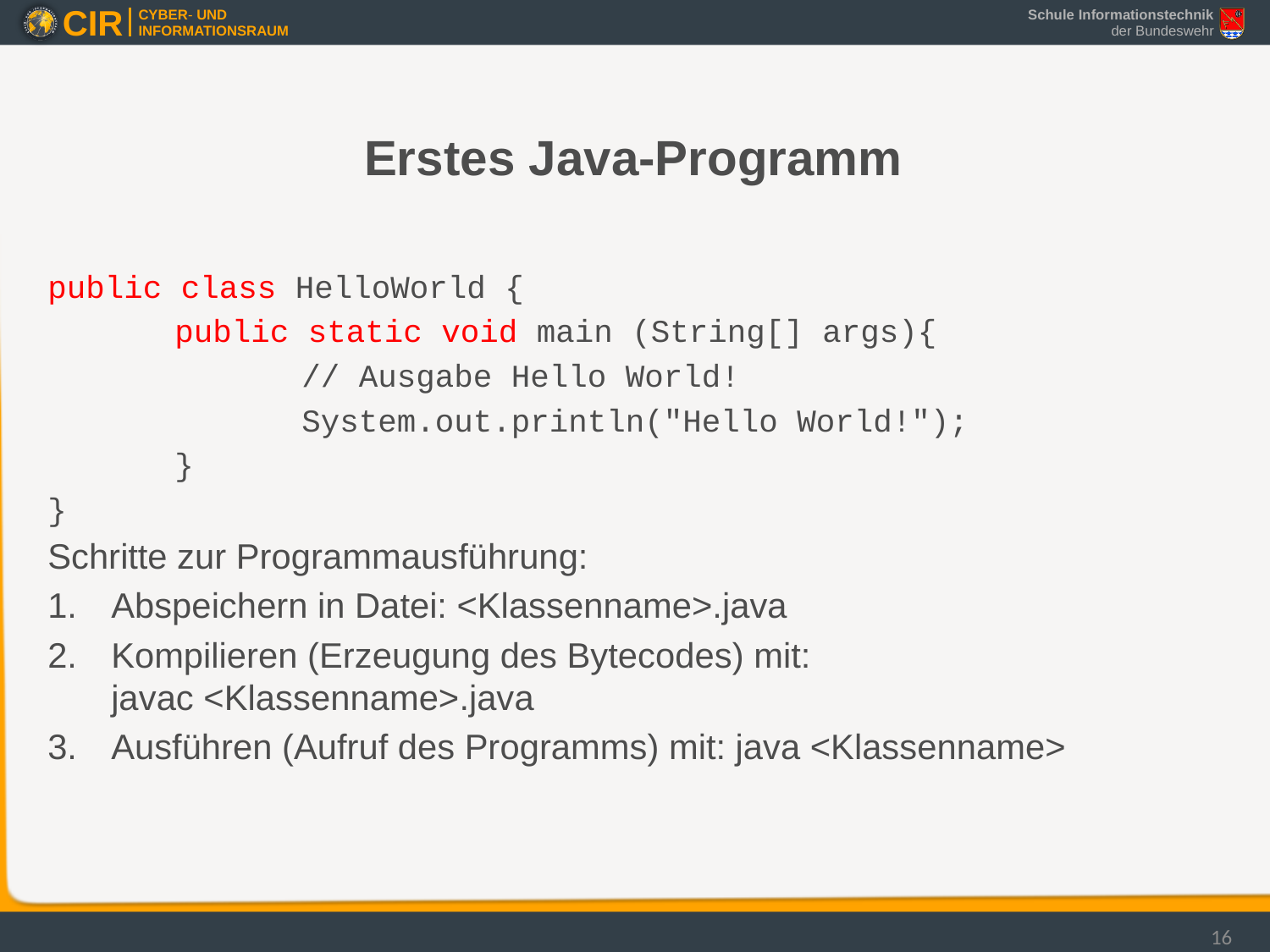

# Erstes Java-Programm
public class HelloWorld {
	public static void main (String[] args){
		// Ausgabe Hello World!
		System.out.println("Hello World!");
	}
}
Schritte zur Programmausführung:
Abspeichern in Datei: <Klassenname>.java
Kompilieren (Erzeugung des Bytecodes) mit:
javac <Klassenname>.java
Ausführen (Aufruf des Programms) mit: java <Klassenname>

16